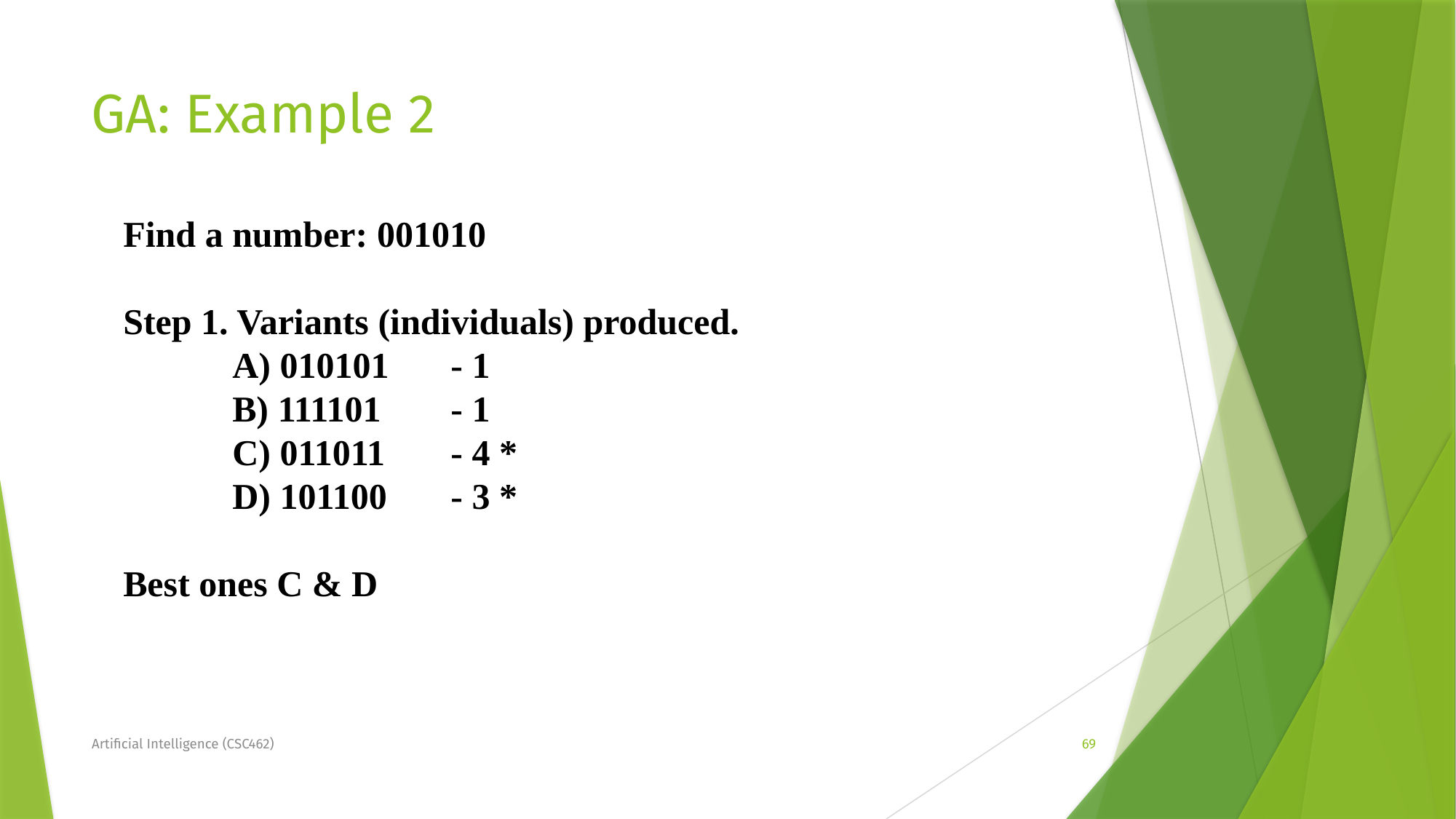

GA: Example 2
Find a number: 001010

Step 1. Variants (individuals) produced.
	A) 010101	- 1
	B) 111101	- 1
	C) 011011	- 4 *
	D) 101100	- 3 *

Best ones C & D
Artificial Intelligence (CSC462)
69